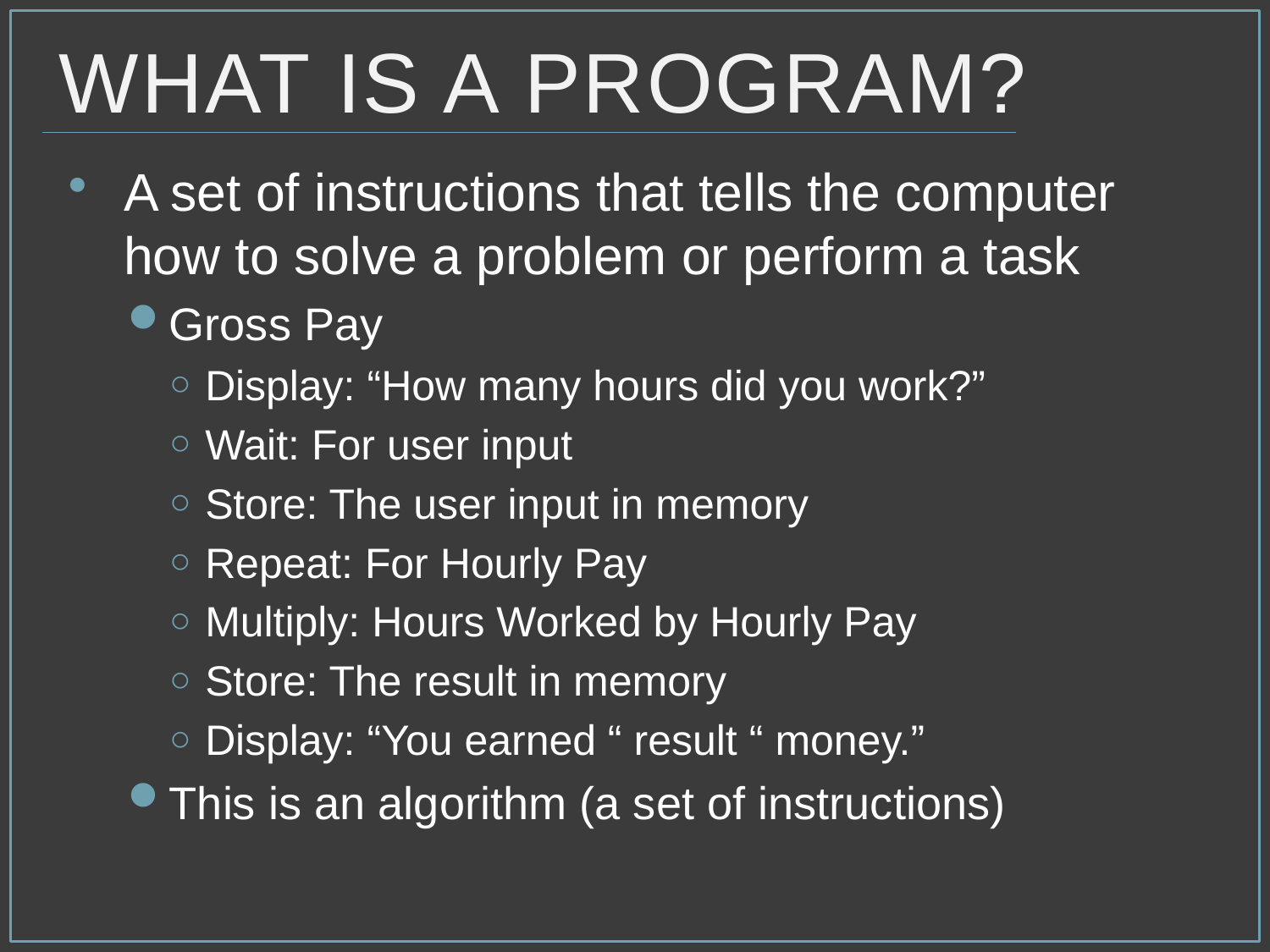

# What Is a Program?

A set of instructions that tells the computer how to solve a problem or perform a task
Gross Pay
Display: “How many hours did you work?”
Wait: For user input
Store: The user input in memory
Repeat: For Hourly Pay
Multiply: Hours Worked by Hourly Pay
Store: The result in memory
Display: “You earned “ result “ money.”
This is an algorithm (a set of instructions)